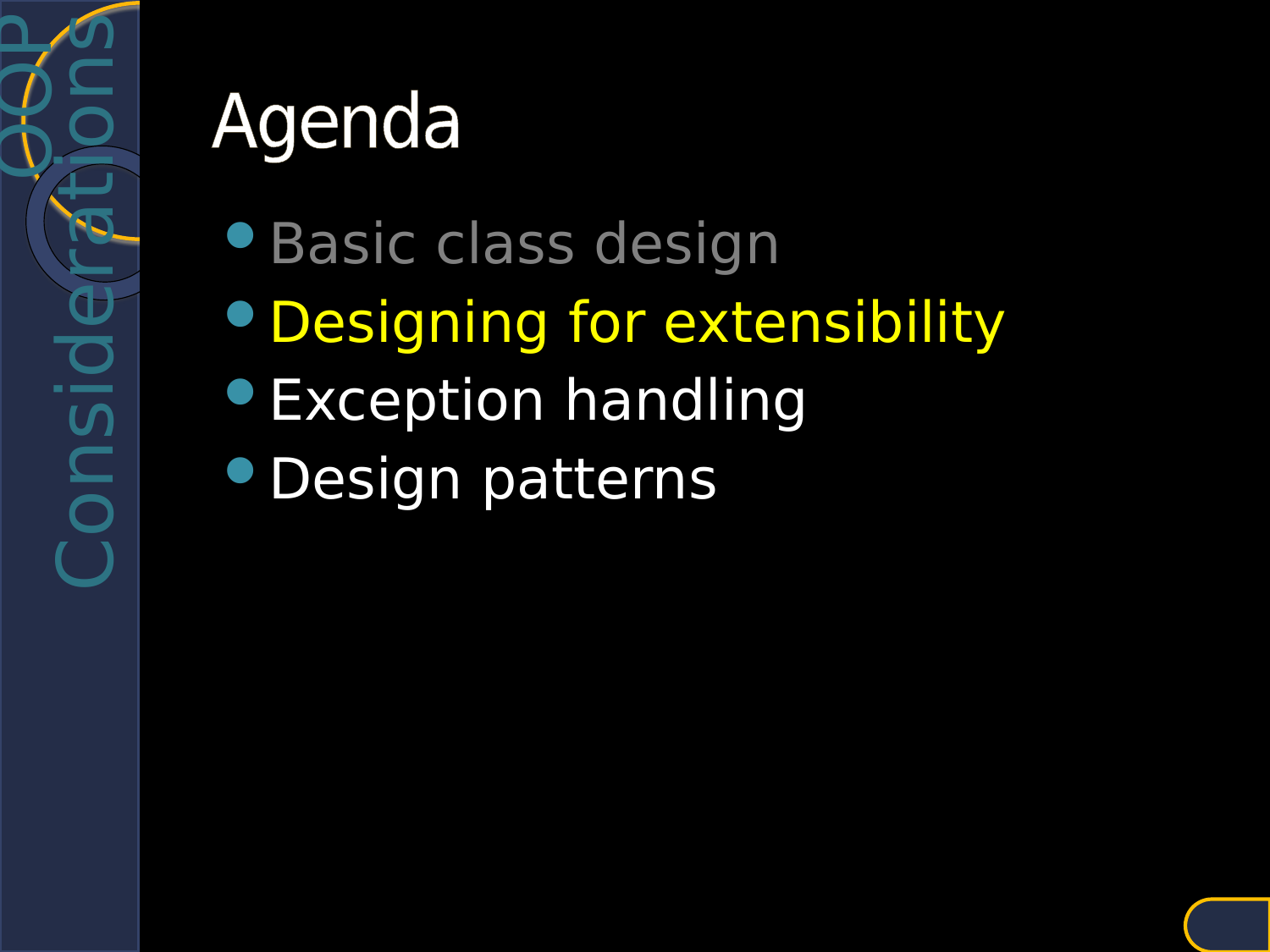

# Agenda
Basic class design
Designing for extensibility
Exception handling
Design patterns